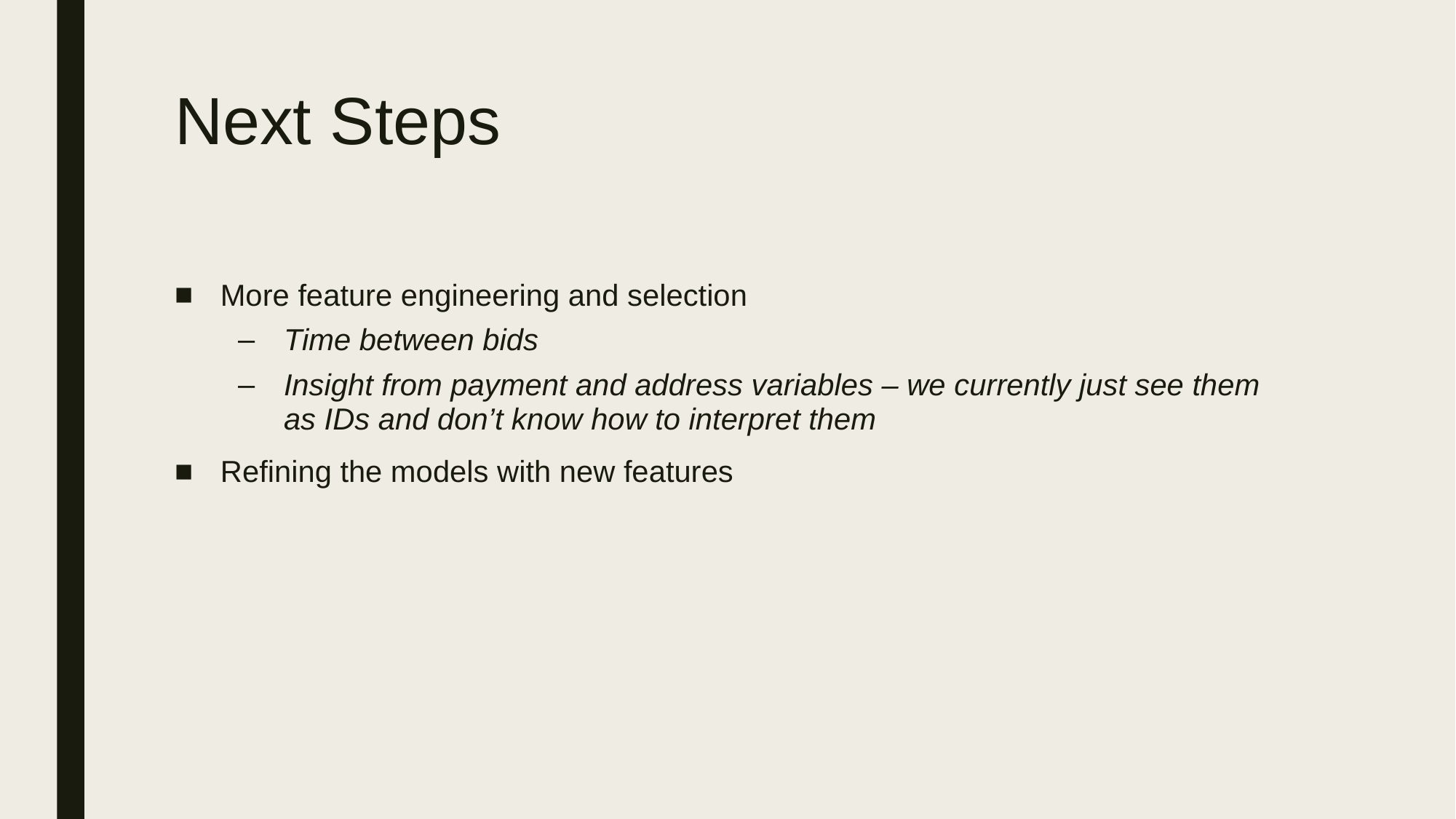

# Next Steps
More feature engineering and selection
Time between bids
Insight from payment and address variables – we currently just see them as IDs and don’t know how to interpret them
Refining the models with new features